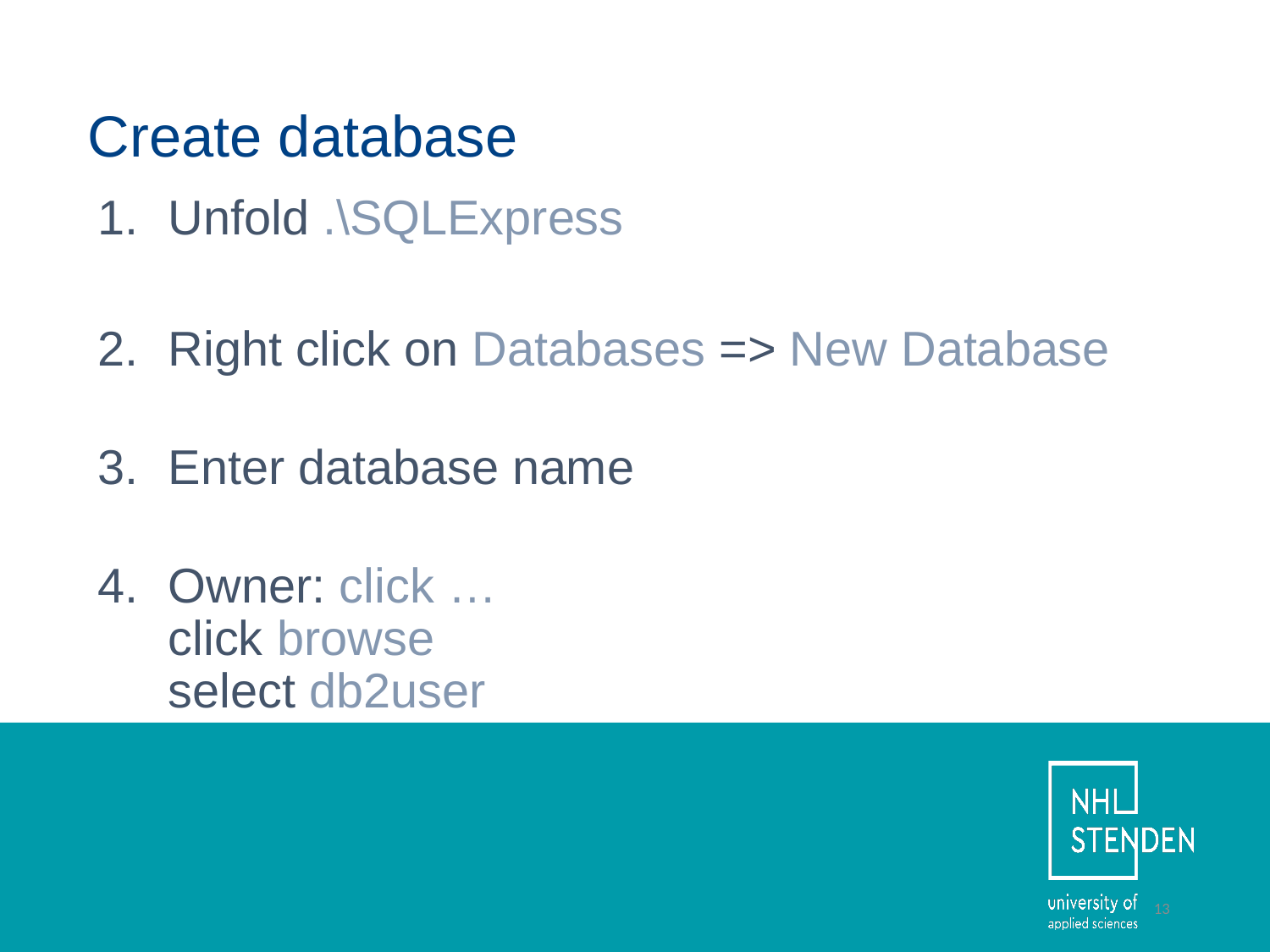

# Create database
Unfold .\SQLExpress

Right click on Databases => New Database
Enter database name
Owner: click …
click browse
select db2user

13